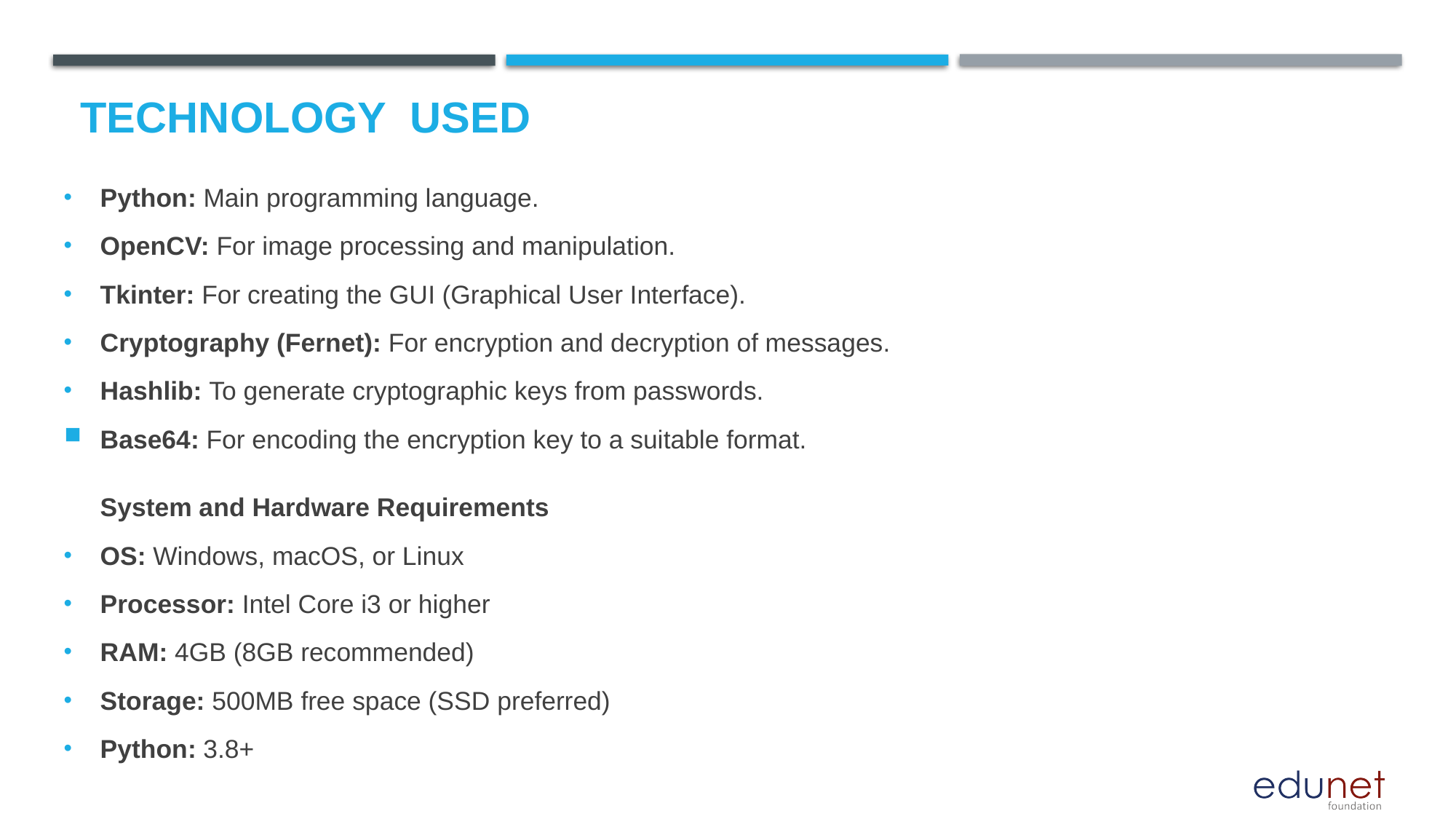

# Technology  used

Python: Main programming language.
OpenCV: For image processing and manipulation.
Tkinter: For creating the GUI (Graphical User Interface).
Cryptography (Fernet): For encryption and decryption of messages.
Hashlib: To generate cryptographic keys from passwords.
Base64: For encoding the encryption key to a suitable format.
System and Hardware Requirements
OS: Windows, macOS, or Linux
Processor: Intel Core i3 or higher
RAM: 4GB (8GB recommended)
Storage: 500MB free space (SSD preferred)
Python: 3.8+